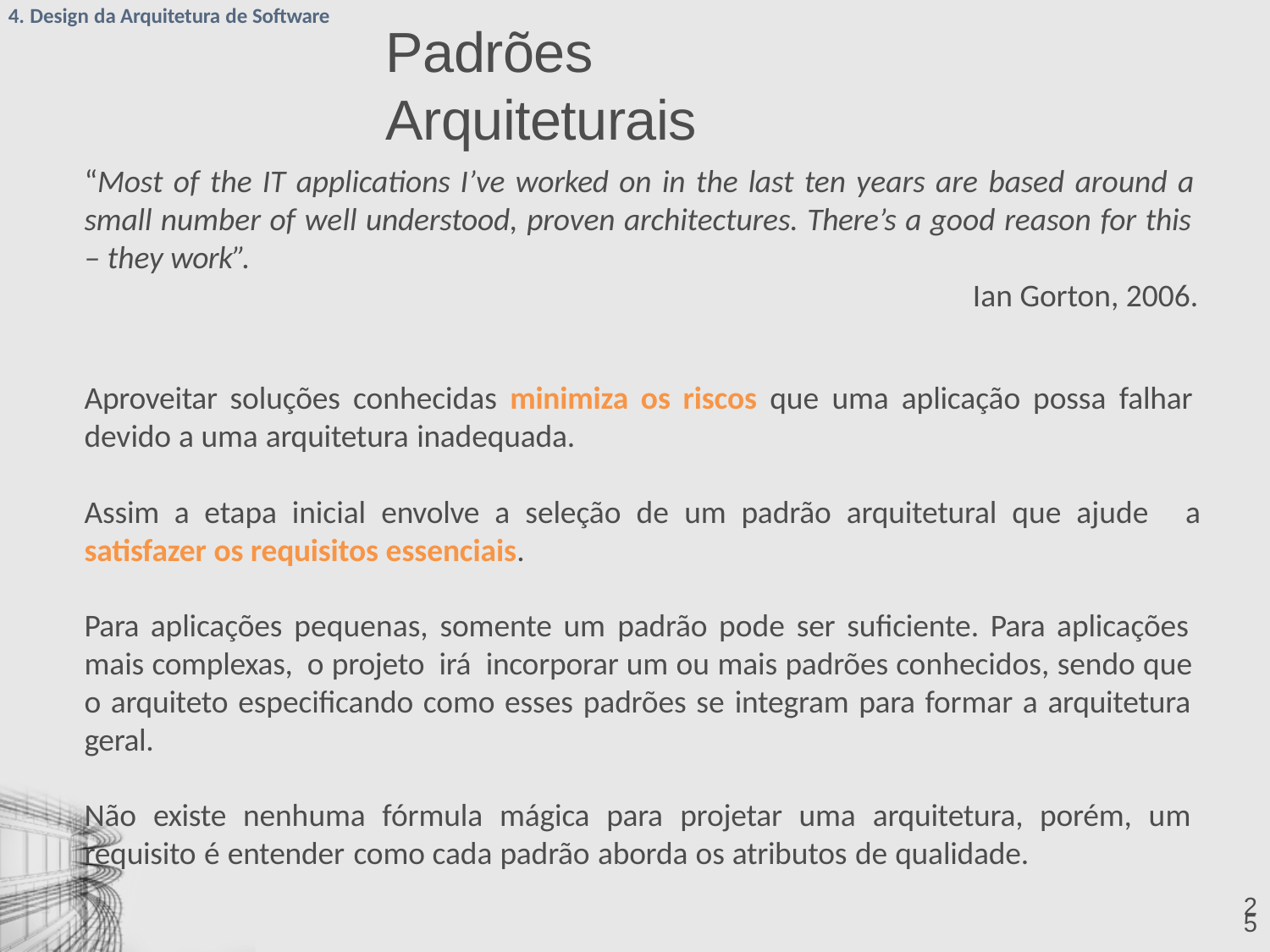

4. Design da Arquitetura de Software
# Padrões Arquiteturais
“Most of the IT applications I’ve worked on in the last ten years are based around a
small number of well understood, proven architectures. There’s a good reason for this
– they work”.
Ian Gorton, 2006.

Aproveitar soluções conhecidas minimiza os riscos que uma aplicação possa falhar
devido a uma arquitetura inadequada.

Assim a etapa inicial envolve a seleção de  um padrão arquitetural que ajude	a
satisfazer os requisitos essenciais.

Para aplicações pequenas, somente um padrão pode ser suficiente. Para aplicações  mais complexas, o projeto irá incorporar um ou mais padrões conhecidos, sendo que  o arquiteto especificando como esses padrões se integram para formar a arquitetura  geral.

Não existe nenhuma fórmula mágica para projetar uma arquitetura, porém, um
requisito é entender como cada padrão aborda os atributos de qualidade.
25